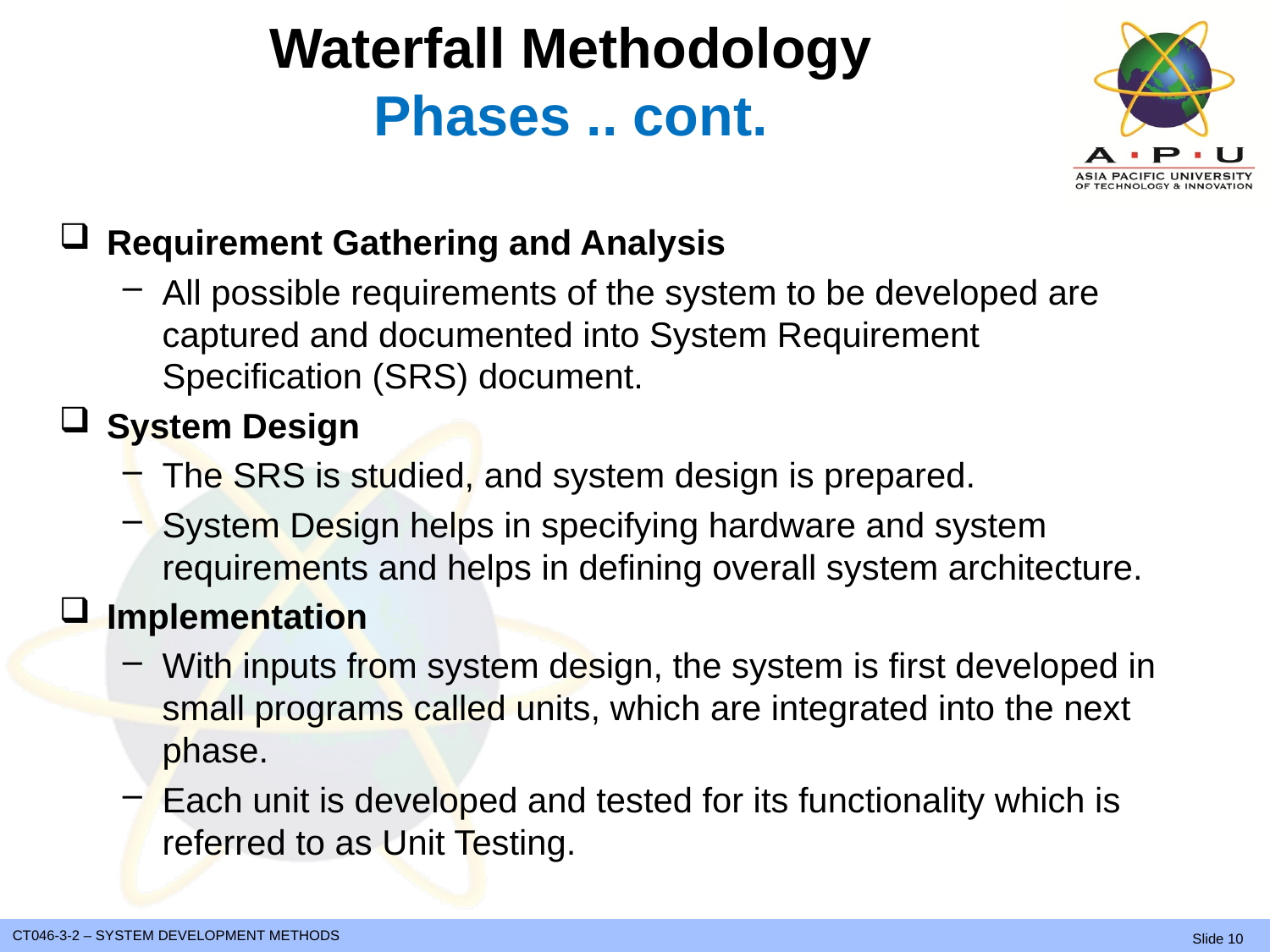

# Waterfall Methodology Phases .. cont.
Requirement Gathering and Analysis
All possible requirements of the system to be developed are captured and documented into System Requirement Specification (SRS) document.
System Design
The SRS is studied, and system design is prepared.
System Design helps in specifying hardware and system requirements and helps in defining overall system architecture.
Implementation
With inputs from system design, the system is first developed in small programs called units, which are integrated into the next phase.
Each unit is developed and tested for its functionality which is referred to as Unit Testing.